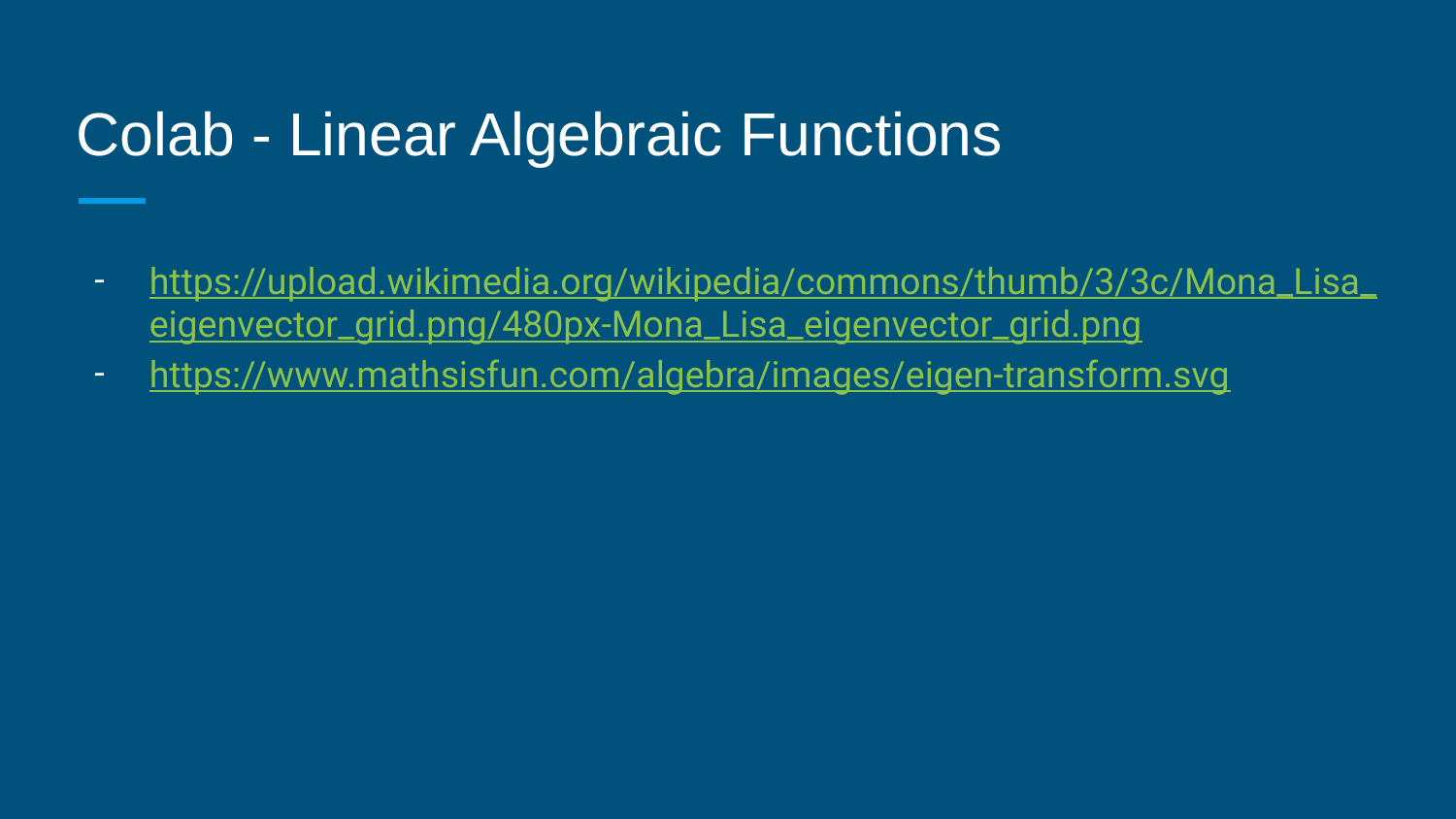

# Colab - Linear Algebraic Functions
https://upload.wikimedia.org/wikipedia/commons/thumb/3/3c/Mona_Lisa_eigenvector_grid.png/480px-Mona_Lisa_eigenvector_grid.png
https://www.mathsisfun.com/algebra/images/eigen-transform.svg